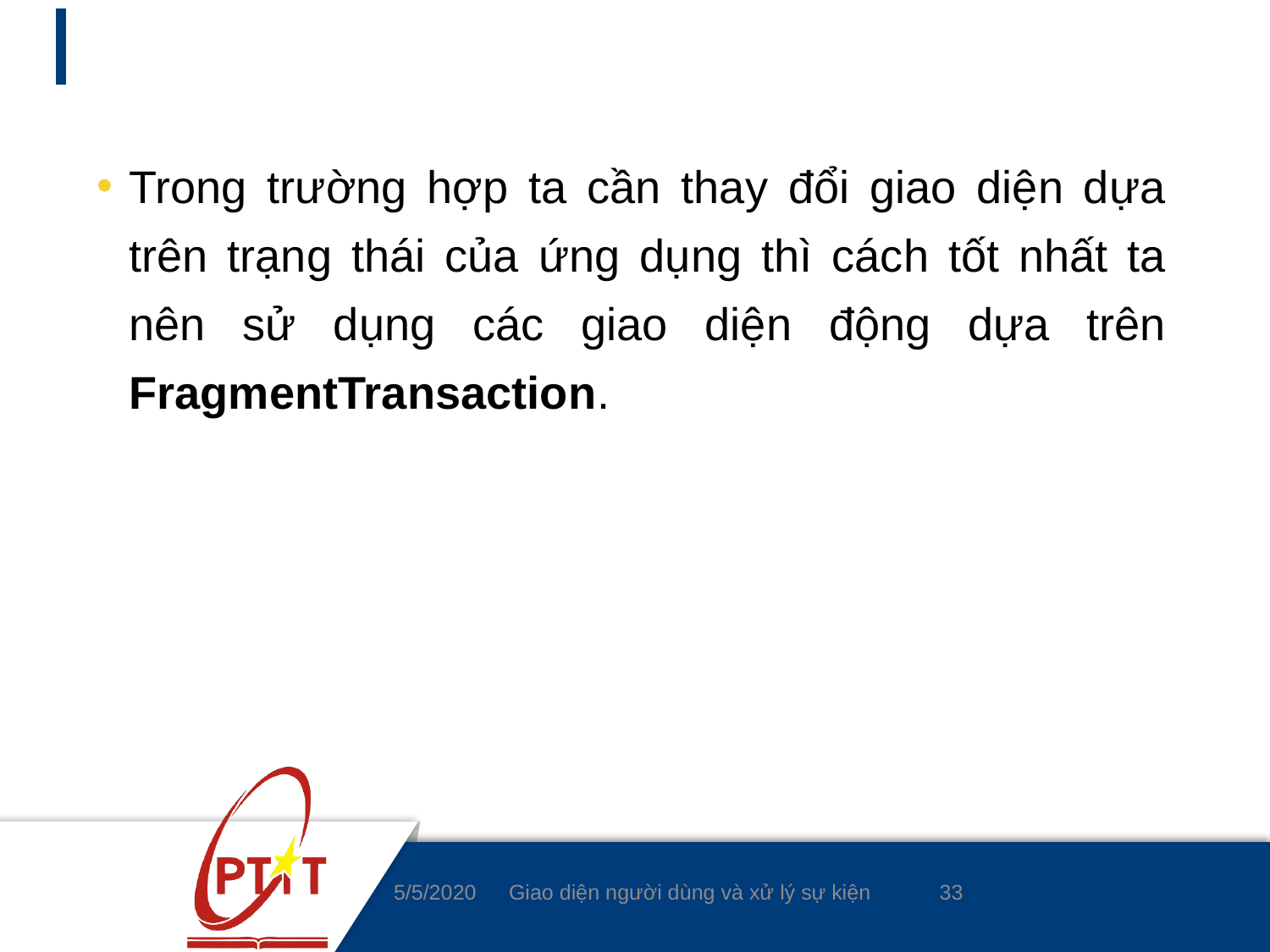

#
Trong trường hợp ta cần thay đổi giao diện dựa trên trạng thái của ứng dụng thì cách tốt nhất ta nên sử dụng các giao diện động dựa trên FragmentTransaction.

33
5/5/2020
Giao diện người dùng và xử lý sự kiện